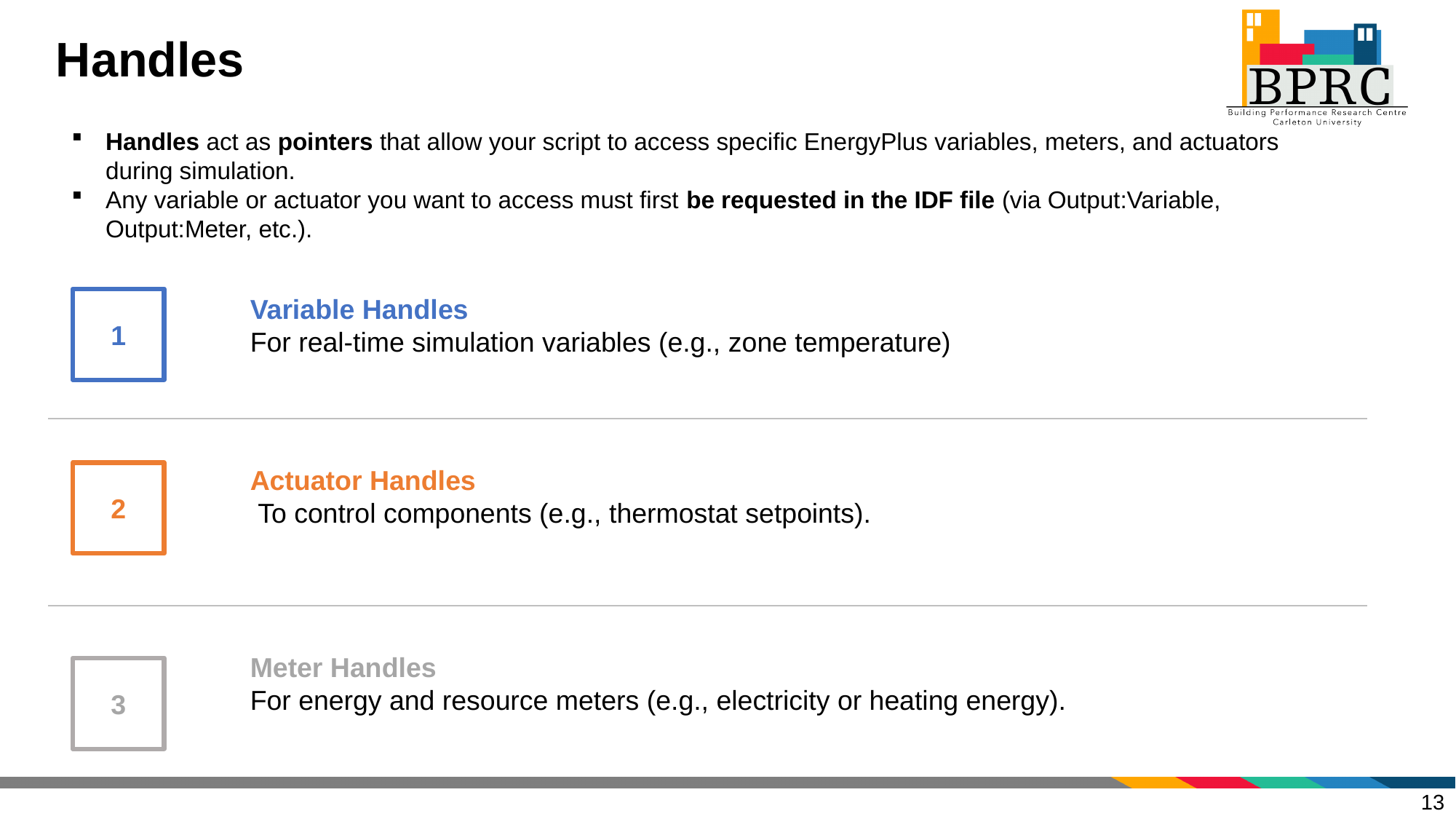

# Handles
Handles act as pointers that allow your script to access specific EnergyPlus variables, meters, and actuators during simulation.
Any variable or actuator you want to access must first be requested in the IDF file (via Output:Variable, Output:Meter, etc.).

Variable Handles
For real-time simulation variables (e.g., zone temperature)
1
Actuator Handles
 To control components (e.g., thermostat setpoints).

2
Meter Handles
For energy and resource meters (e.g., electricity or heating energy).

3